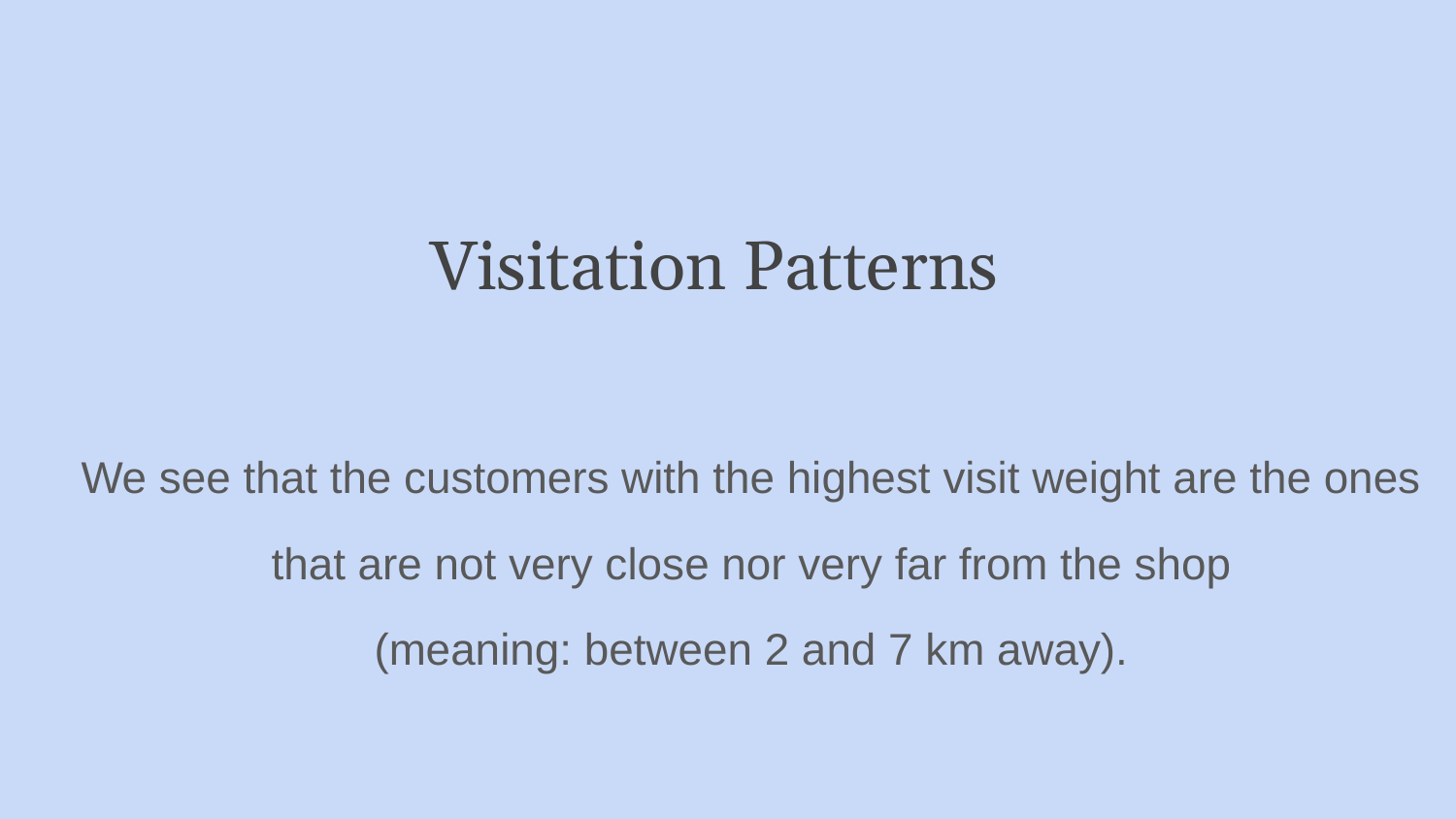

# Visitation Patterns
We see that the customers with the highest visit weight are the ones
 that are not very close nor very far from the shop
(meaning: between 2 and 7 km away).